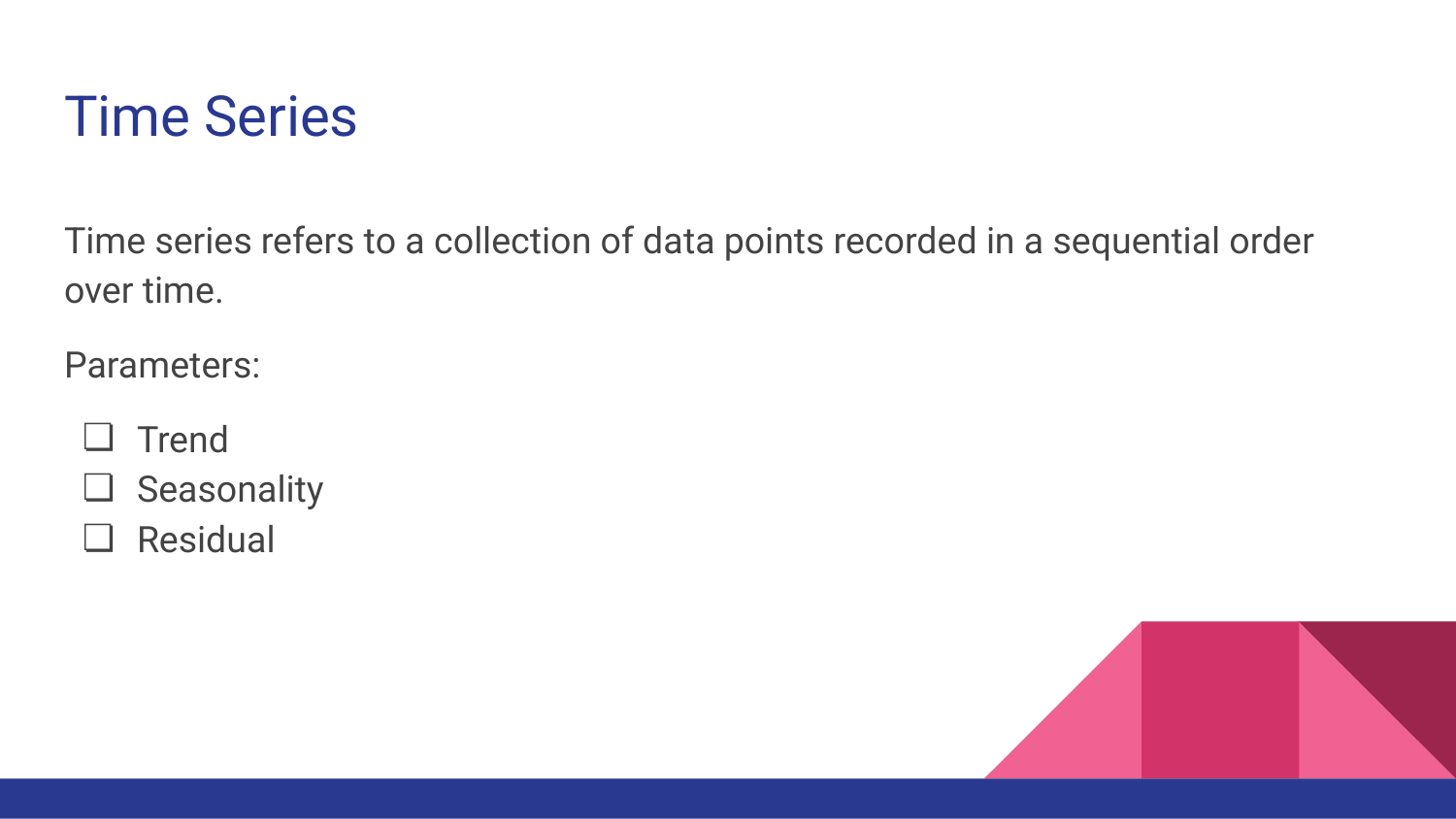

# Time Series
Time series refers to a collection of data points recorded in a sequential order over time.
Parameters:
Trend
Seasonality
Residual